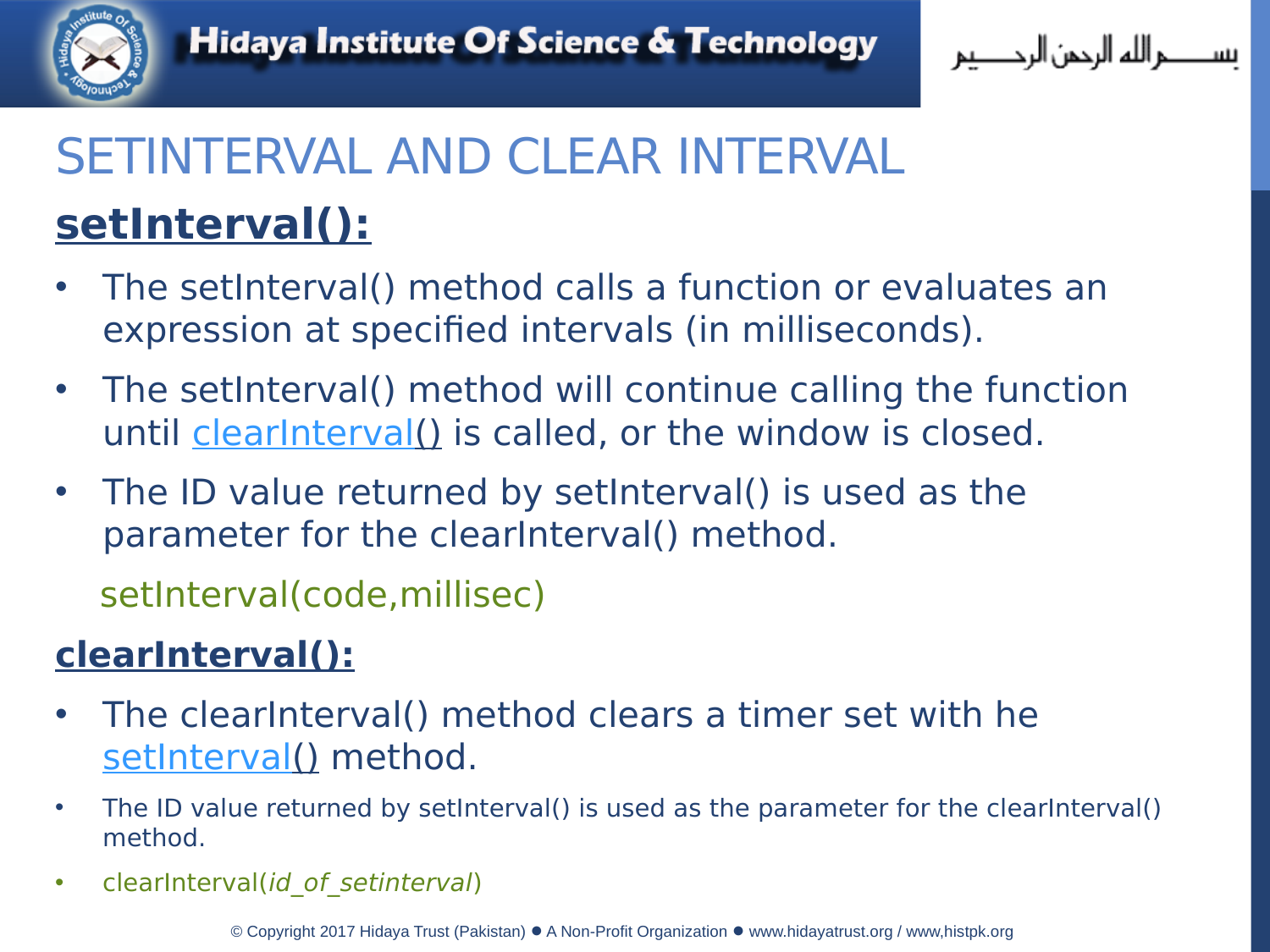

# Setinterval and clear Interval
setInterval():
The setInterval() method calls a function or evaluates an expression at specified intervals (in milliseconds).
The setInterval() method will continue calling the function until clearInterval() is called, or the window is closed.
The ID value returned by setInterval() is used as the parameter for the clearInterval() method.
    setInterval(code,millisec)
clearInterval():
The clearInterval() method clears a timer set with he setInterval() method.
The ID value returned by setInterval() is used as the parameter for the clearInterval() method.
clearInterval(id_of_setinterval)